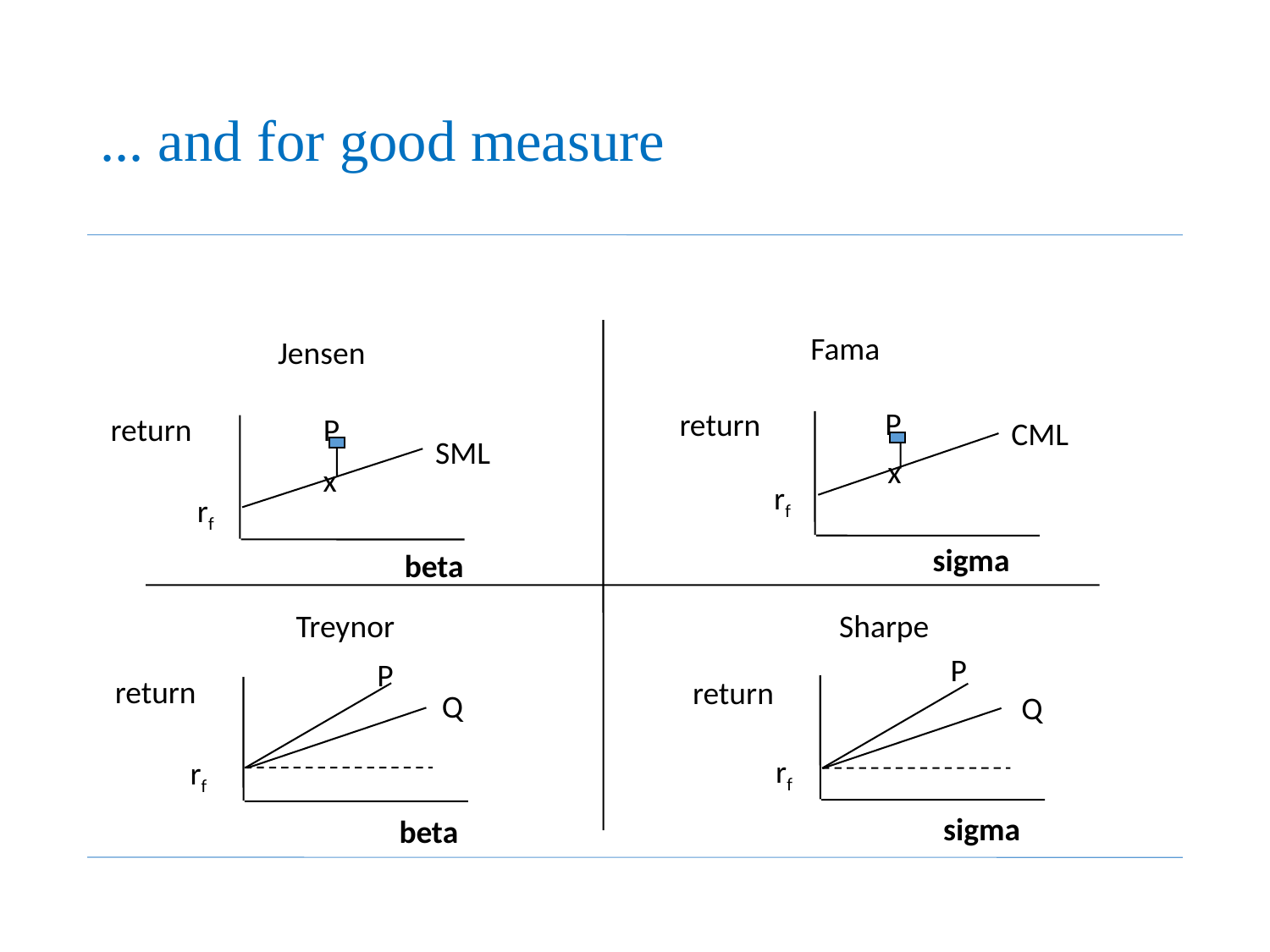

# ... and for good measure

Fama
Jensen
P
return
CML

x
rf
sigma

P
return

SML

x
rf

beta

Treynor
Sharpe
P
return

Q

rf

sigma
P
return

Q

rf

beta